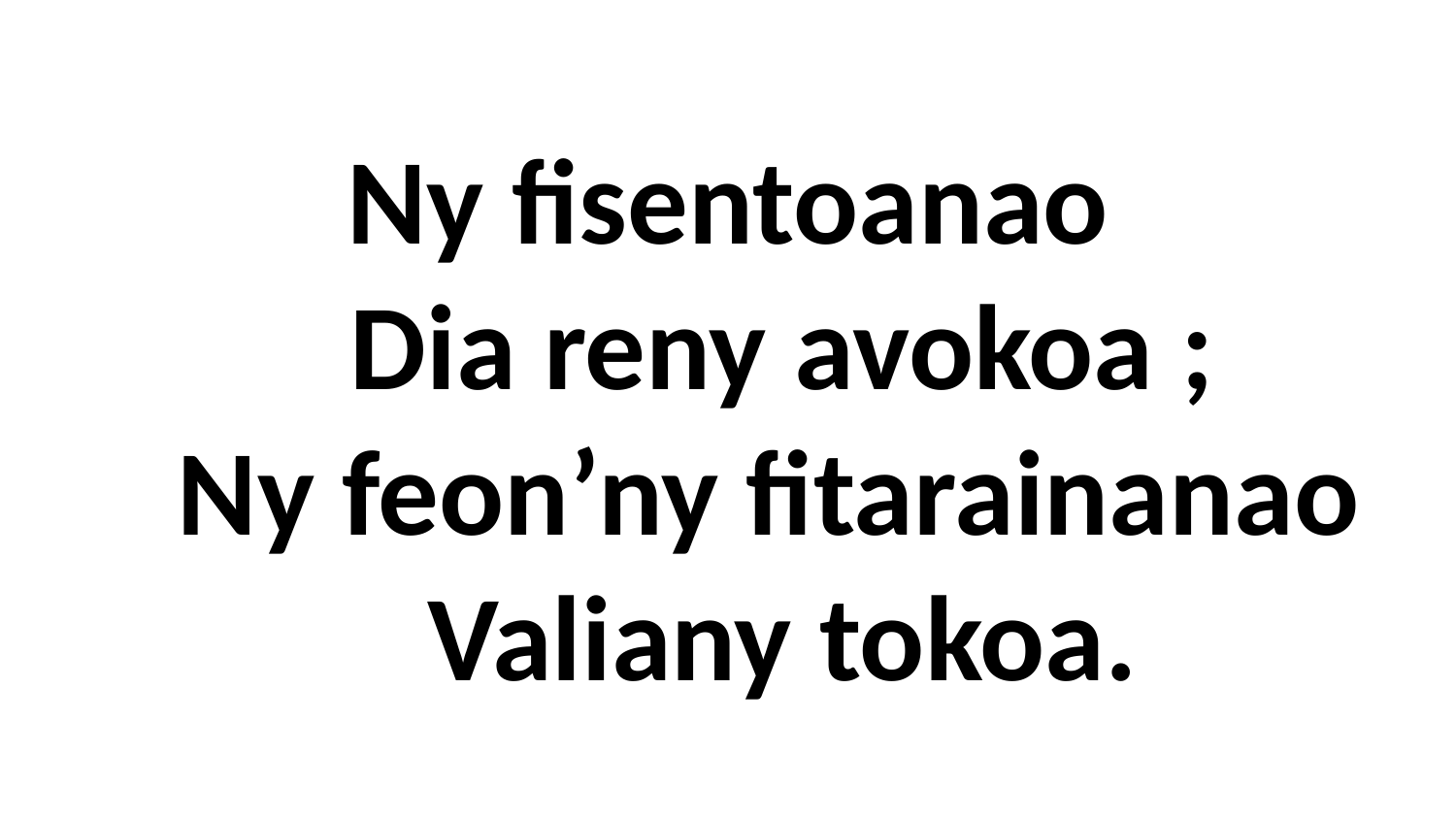

# Ny fisentoanao Dia reny avokoa ; Ny feon’ny fitarainanao Valiany tokoa.